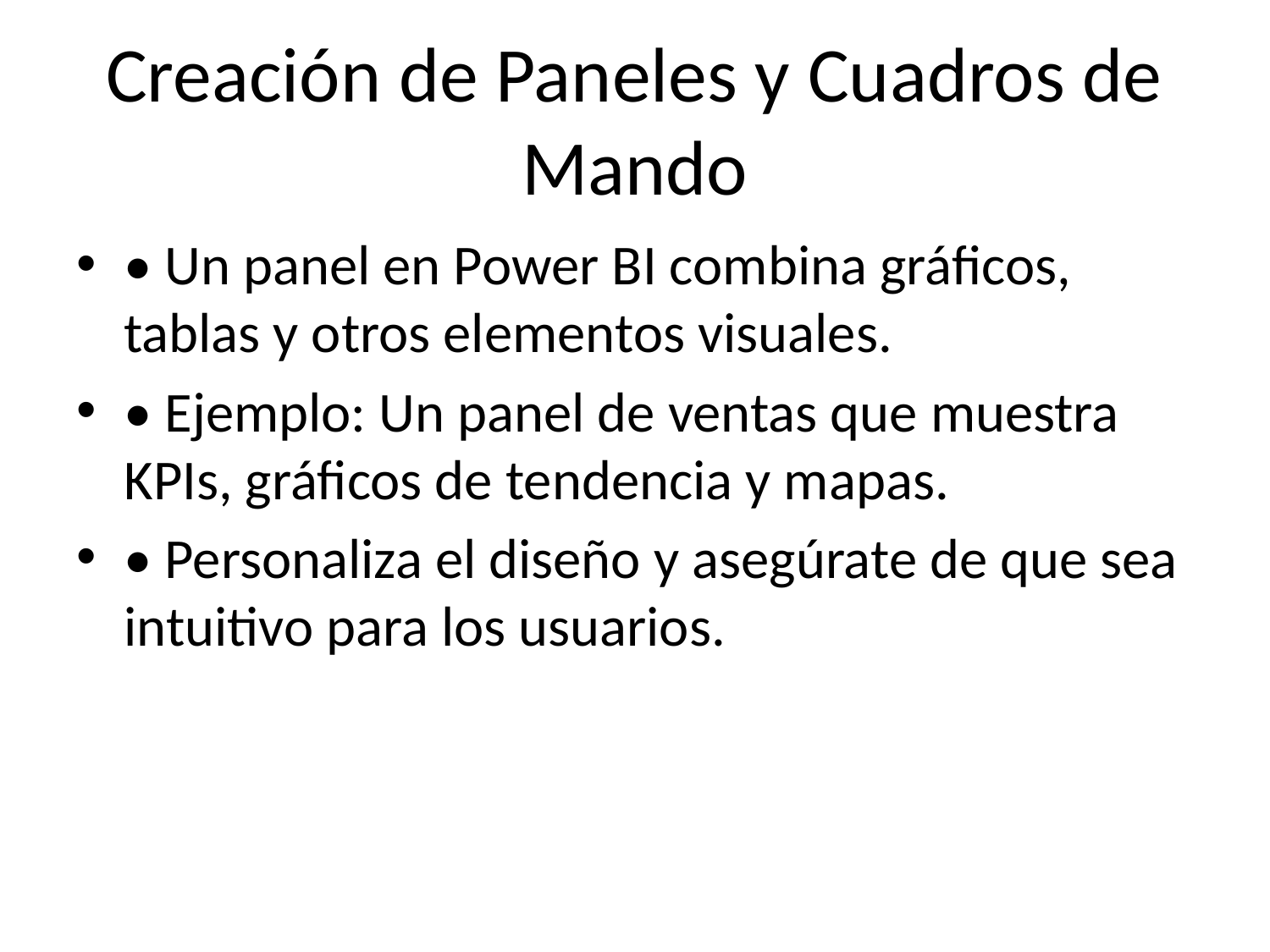

# Creación de Paneles y Cuadros de Mando
• Un panel en Power BI combina gráficos, tablas y otros elementos visuales.
• Ejemplo: Un panel de ventas que muestra KPIs, gráficos de tendencia y mapas.
• Personaliza el diseño y asegúrate de que sea intuitivo para los usuarios.